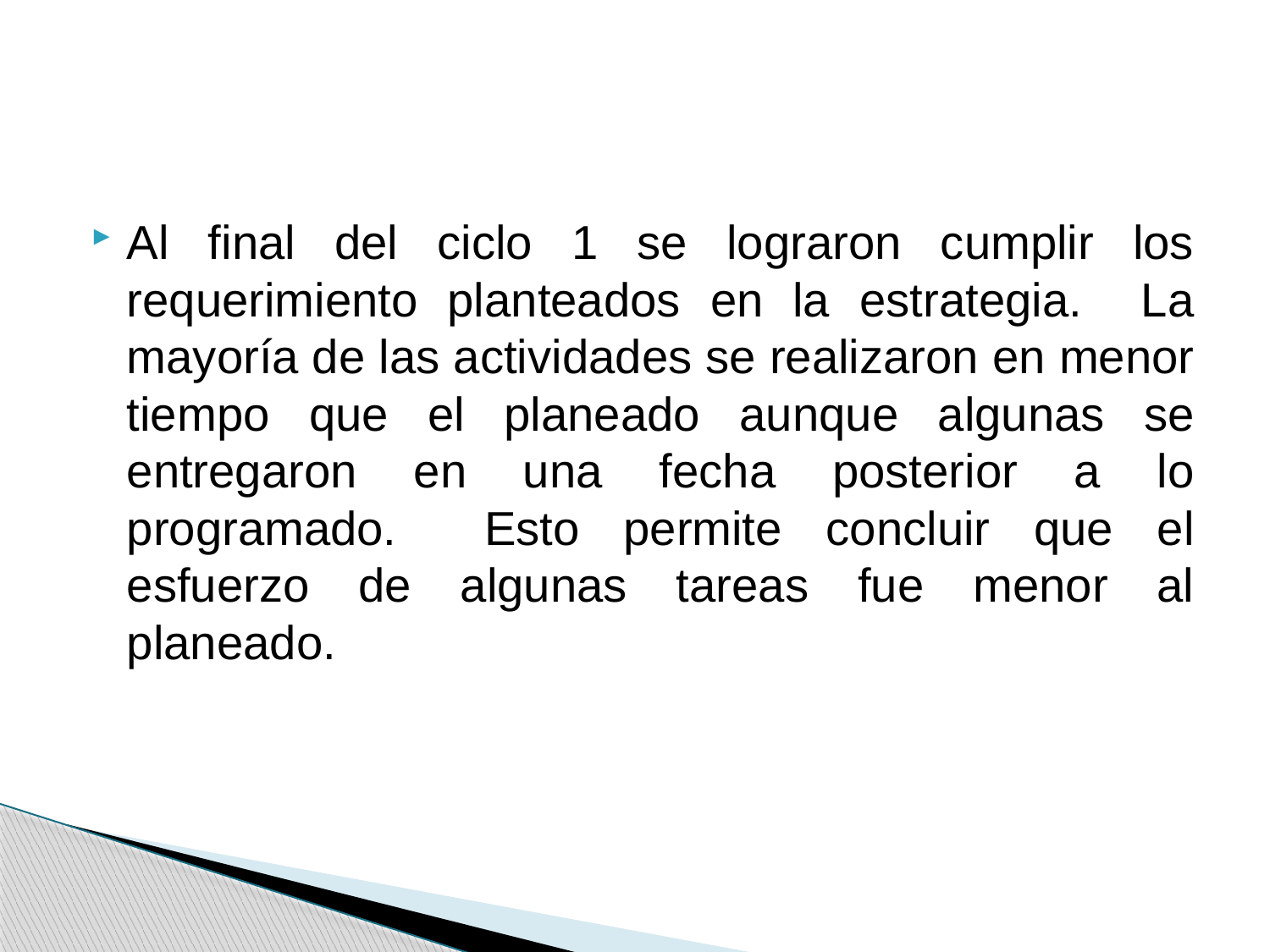

#
Al final del ciclo 1 se lograron cumplir los requerimiento planteados en la estrategia.  La mayoría de las actividades se realizaron en menor tiempo que el planeado aunque algunas se entregaron en una fecha posterior a lo programado.  Esto permite concluir que el esfuerzo de algunas tareas fue menor al planeado.